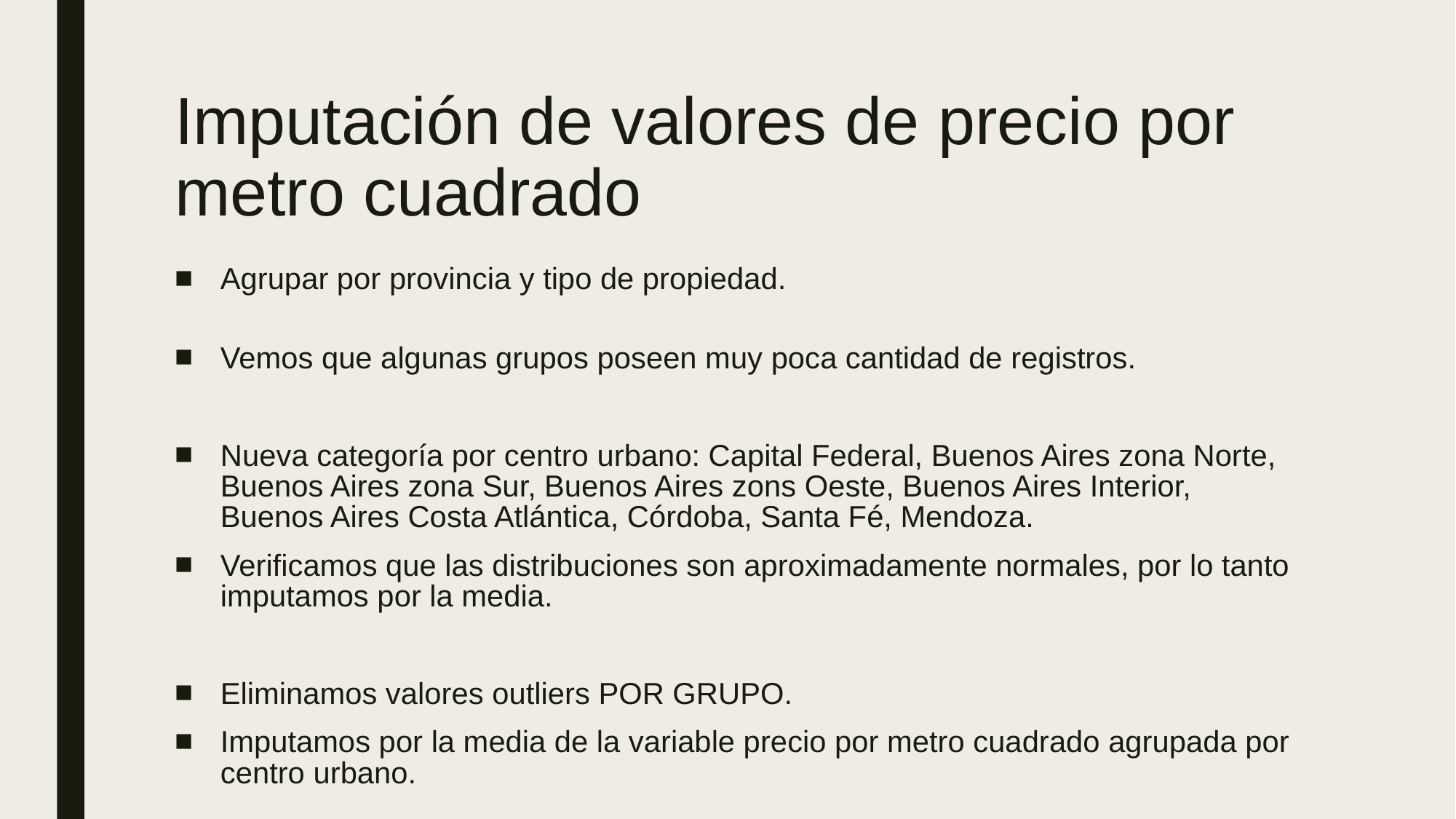

# Imputación de valores de precio por metro cuadrado
Agrupar por provincia y tipo de propiedad.

Vemos que algunas grupos poseen muy poca cantidad de registros.

Nueva categoría por centro urbano: Capital Federal, Buenos Aires zona Norte, Buenos Aires zona Sur, Buenos Aires zons Oeste, Buenos Aires Interior, Buenos Aires Costa Atlántica, Córdoba, Santa Fé, Mendoza.
Verificamos que las distribuciones son aproximadamente normales, por lo tanto imputamos por la media.

Eliminamos valores outliers POR GRUPO.
Imputamos por la media de la variable precio por metro cuadrado agrupada por centro urbano.